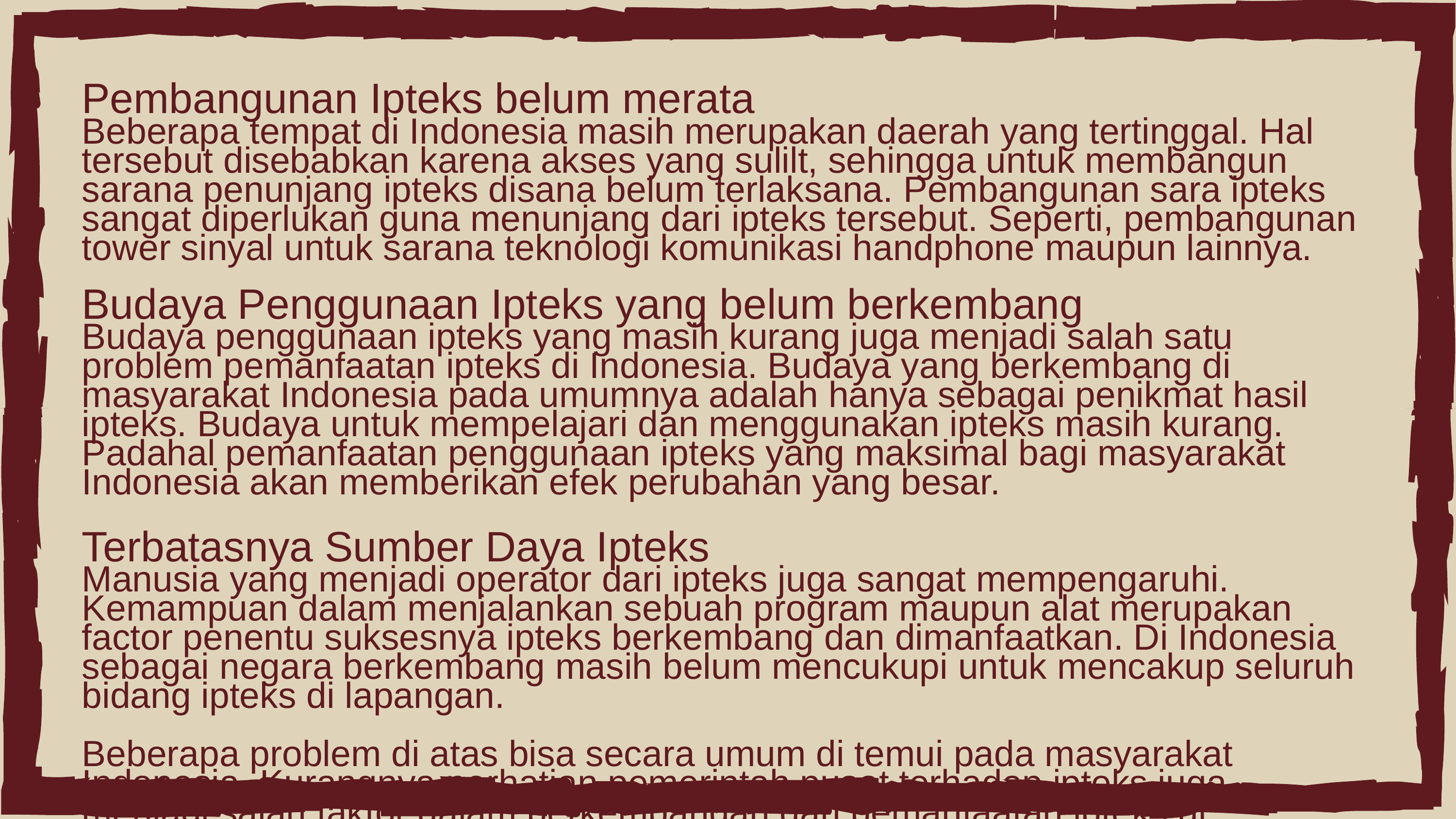

Pembangunan Ipteks belum merata
Beberapa tempat di Indonesia masih merupakan daerah yang tertinggal. Hal tersebut disebabkan karena akses yang sulilt, sehingga untuk membangun sarana penunjang ipteks disana belum terlaksana. Pembangunan sara ipteks sangat diperlukan guna menunjang dari ipteks tersebut. Seperti, pembangunan tower sinyal untuk sarana teknologi komunikasi handphone maupun lainnya.

Budaya Penggunaan Ipteks yang belum berkembang
Budaya penggunaan ipteks yang masih kurang juga menjadi salah satu problem pemanfaatan ipteks di Indonesia. Budaya yang berkembang di masyarakat Indonesia pada umumnya adalah hanya sebagai penikmat hasil ipteks. Budaya untuk mempelajari dan menggunakan ipteks masih kurang. Padahal pemanfaatan penggunaan ipteks yang maksimal bagi masyarakat Indonesia akan memberikan efek perubahan yang besar.

Terbatasnya Sumber Daya Ipteks
Manusia yang menjadi operator dari ipteks juga sangat mempengaruhi. Kemampuan dalam menjalankan sebuah program maupun alat merupakan factor penentu suksesnya ipteks berkembang dan dimanfaatkan. Di Indonesia sebagai negara berkembang masih belum mencukupi untuk mencakup seluruh bidang ipteks di lapangan.

Beberapa problem di atas bisa secara umum di temui pada masyarakat Indonesia. Kurangnya perhatian pemerintah pusat terhadap ipteks juga menjadi salah faktor dalam perkembangan dan pemanfaatan ipteks di Indonesia. Peran serta pemerintah dalam mengembangkan mensosialisasikan penggunaan ipteks sangat diharapkan.